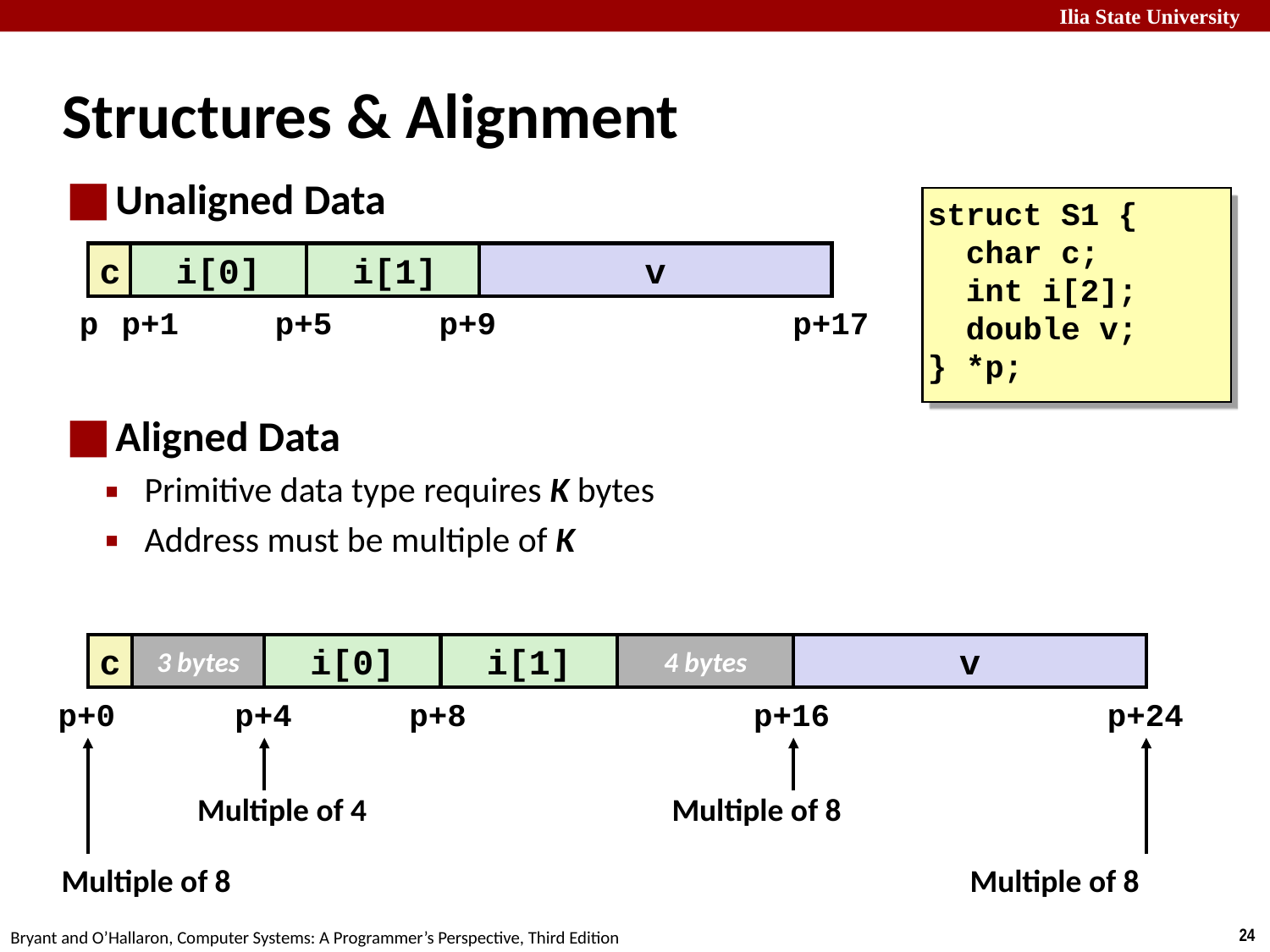

# Structures & Alignment
Unaligned Data

Aligned Data
Primitive data type requires K bytes
Address must be multiple of K
struct S1 {
  char c;
  int i[2];
  double v;
} *p;
c
i[0]
i[1]
v
p
p+1
p+5
p+9
p+17
c
3 bytes
i[0]
i[1]
4 bytes
v
p+0
p+4
p+8
p+16
p+24
Multiple of 4
Multiple of 8
Multiple of 8
Multiple of 8